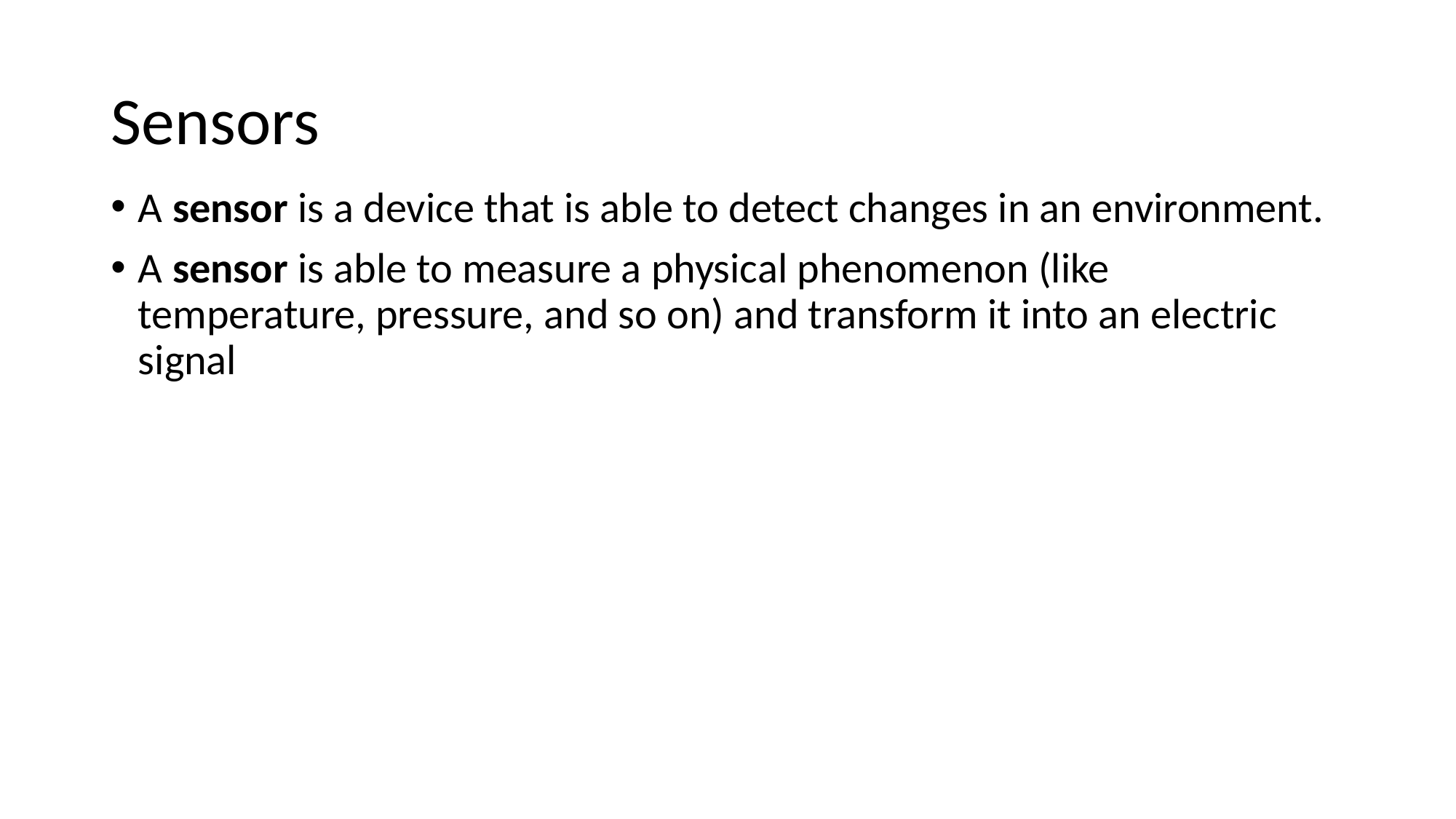

# Sensors
A sensor is a device that is able to detect changes in an environment.
A sensor is able to measure a physical phenomenon (like temperature, pressure, and so on) and transform it into an electric signal